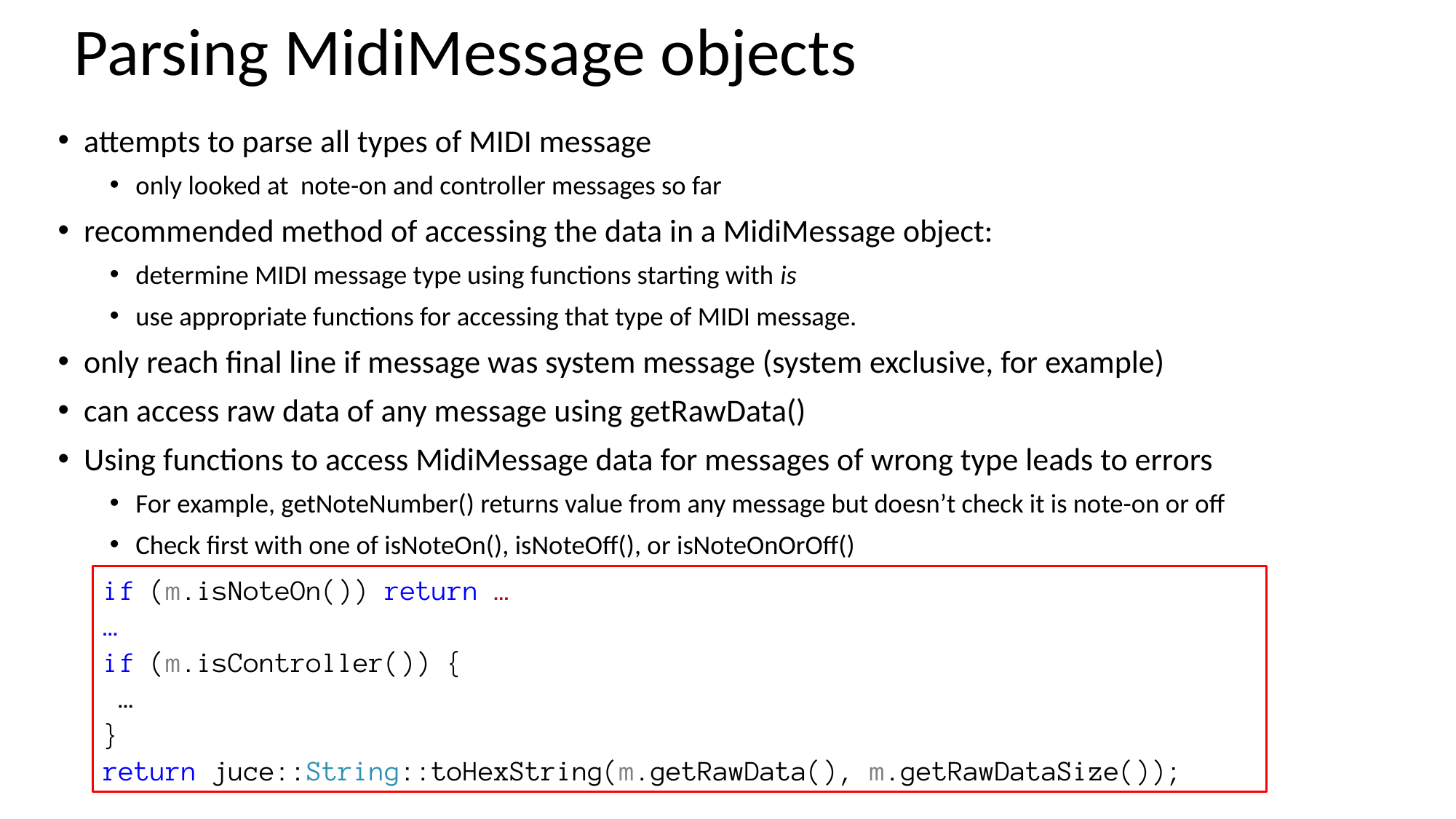

# Parsing MidiMessage objects
attempts to parse all types of MIDI message
only looked at  note-on and controller messages so far
recommended method of accessing the data in a MidiMessage object:
determine MIDI message type using functions starting with is
use appropriate functions for accessing that type of MIDI message.
only reach final line if message was system message (system exclusive, for example)
can access raw data of any message using getRawData()
Using functions to access MidiMessage data for messages of wrong type leads to errors
For example, getNoteNumber() returns value from any message but doesn’t check it is note-on or off
Check first with one of isNoteOn(), isNoteOff(), or isNoteOnOrOff()
if (m.isNoteOn()) return …
…
if (m.isController()) {
 …
}
return juce::String::toHexString(m.getRawData(), m.getRawDataSize());